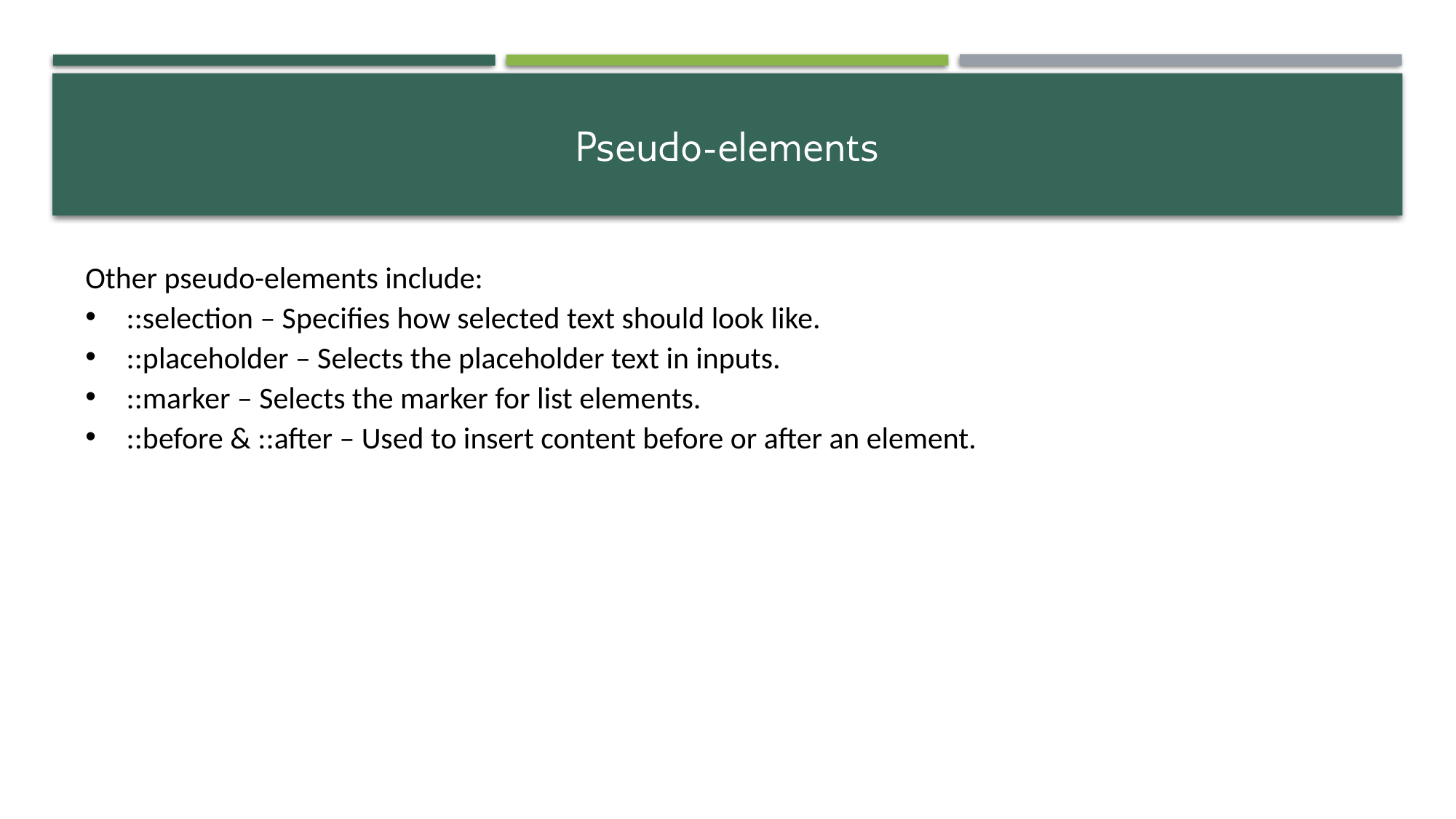

# Pseudo-elements
Other pseudo-elements include:
::selection – Specifies how selected text should look like.
::placeholder – Selects the placeholder text in inputs.
::marker – Selects the marker for list elements.
::before & ::after – Used to insert content before or after an element.